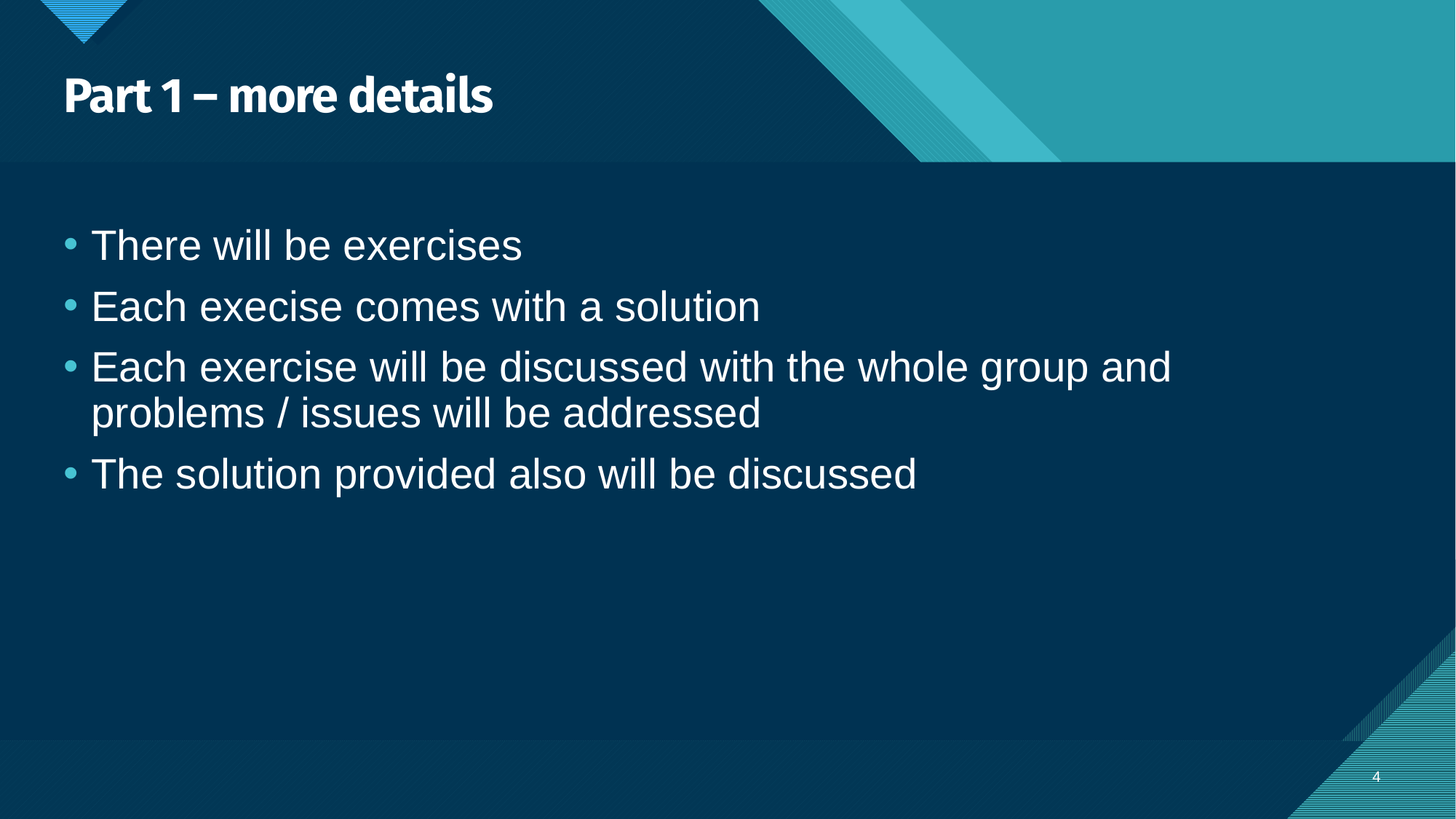

# Part 1 – more details
There will be exercises
Each execise comes with a solution
Each exercise will be discussed with the whole group and problems / issues will be addressed
The solution provided also will be discussed
4